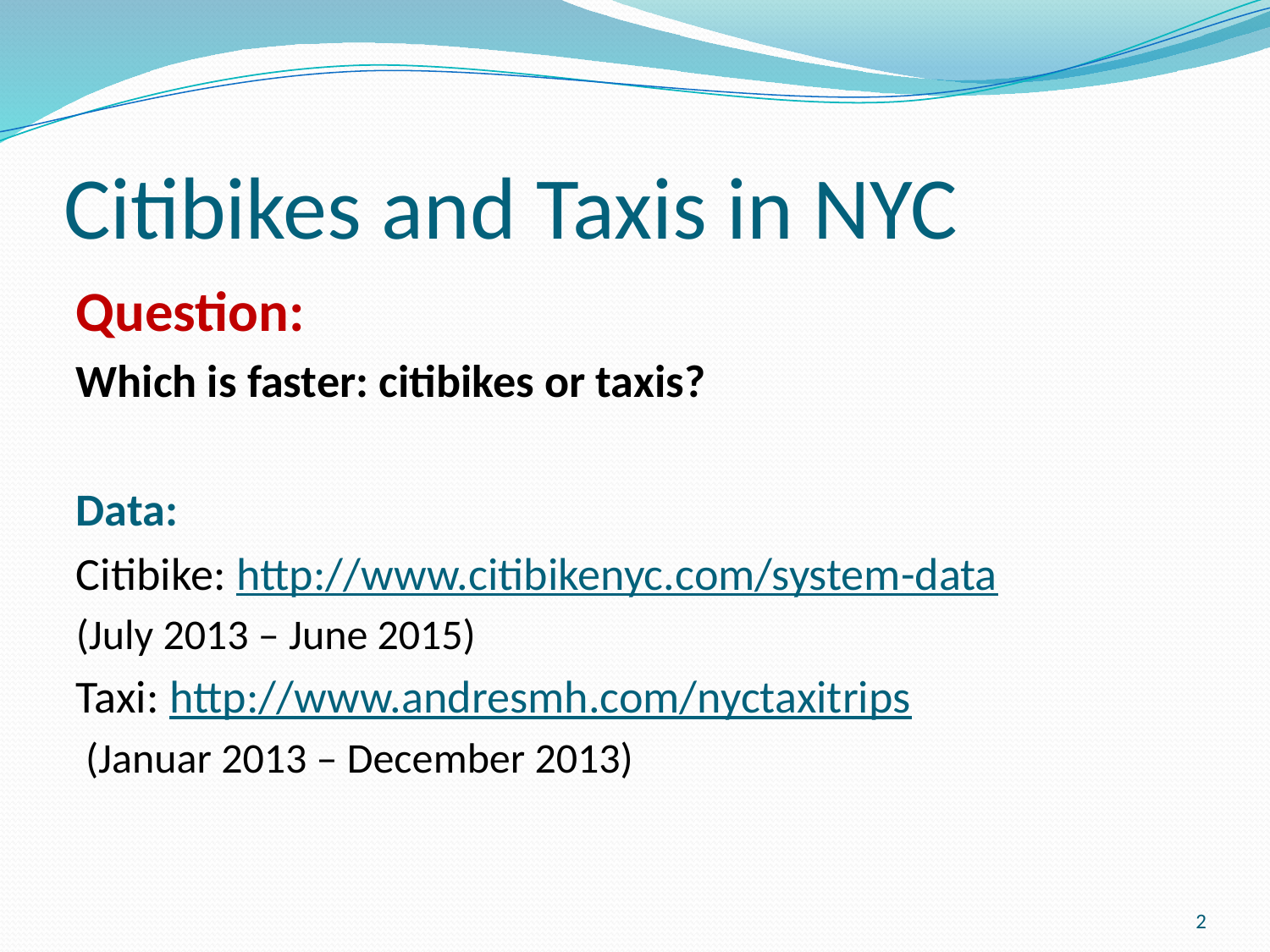

# Citibikes and Taxis in NYC
Question:
Which is faster: citibikes or taxis?

Data:
Citibike: http://www.citibikenyc.com/system-data
(July 2013 – June 2015)
Taxi: http://www.andresmh.com/nyctaxitrips
 (Januar 2013 – December 2013)

2